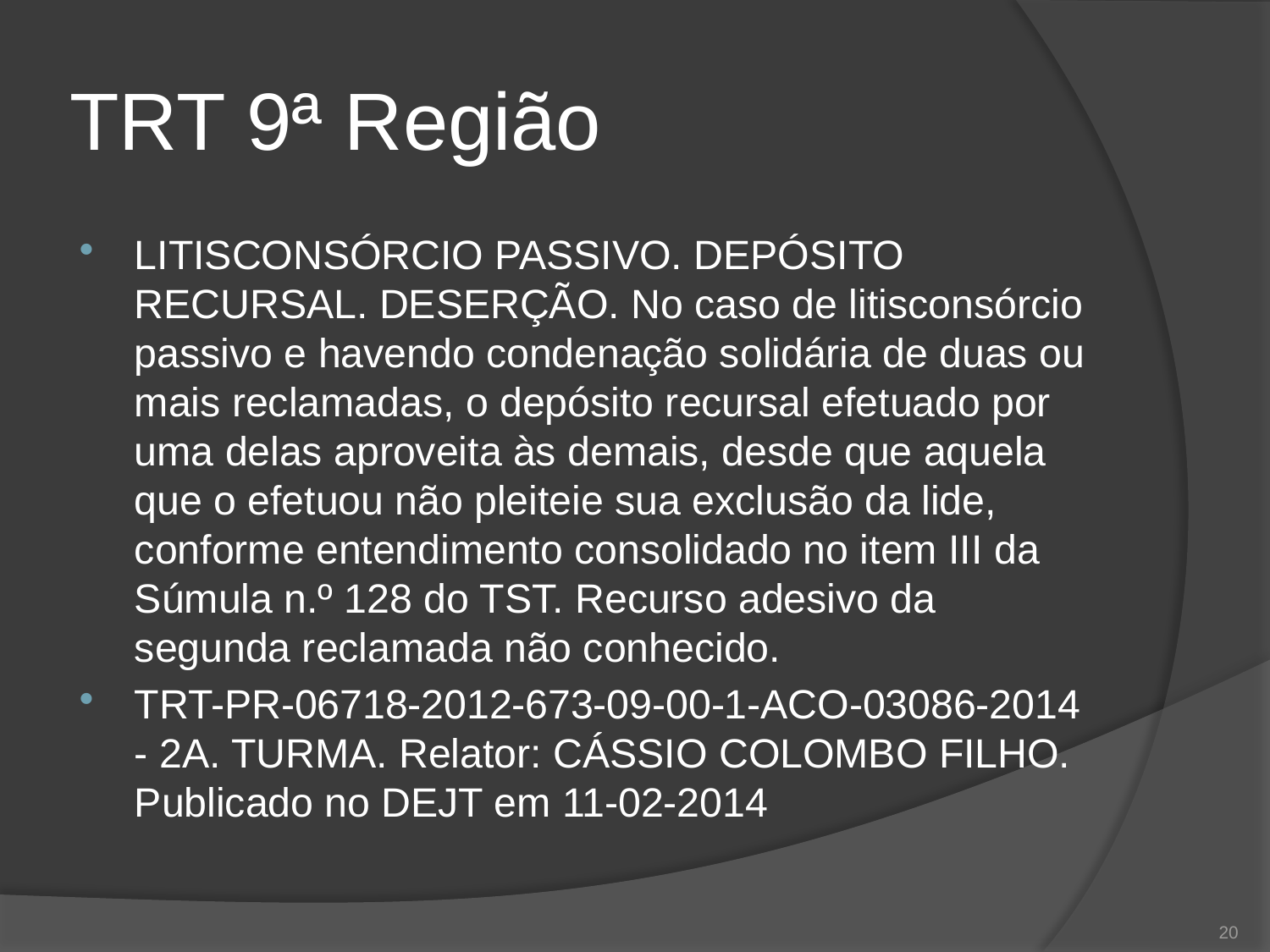

# TRT 9ª Região
LITISCONSÓRCIO PASSIVO. DEPÓSITO RECURSAL. DESERÇÃO. No caso de litisconsórcio passivo e havendo condenação solidária de duas ou mais reclamadas, o depósito recursal efetuado por uma delas aproveita às demais, desde que aquela que o efetuou não pleiteie sua exclusão da lide, conforme entendimento consolidado no item III da Súmula n.º 128 do TST. Recurso adesivo da segunda reclamada não conhecido.
TRT-PR-06718-2012-673-09-00-1-ACO-03086-2014 - 2A. TURMA. Relator: CÁSSIO COLOMBO FILHO. Publicado no DEJT em 11-02-2014
20